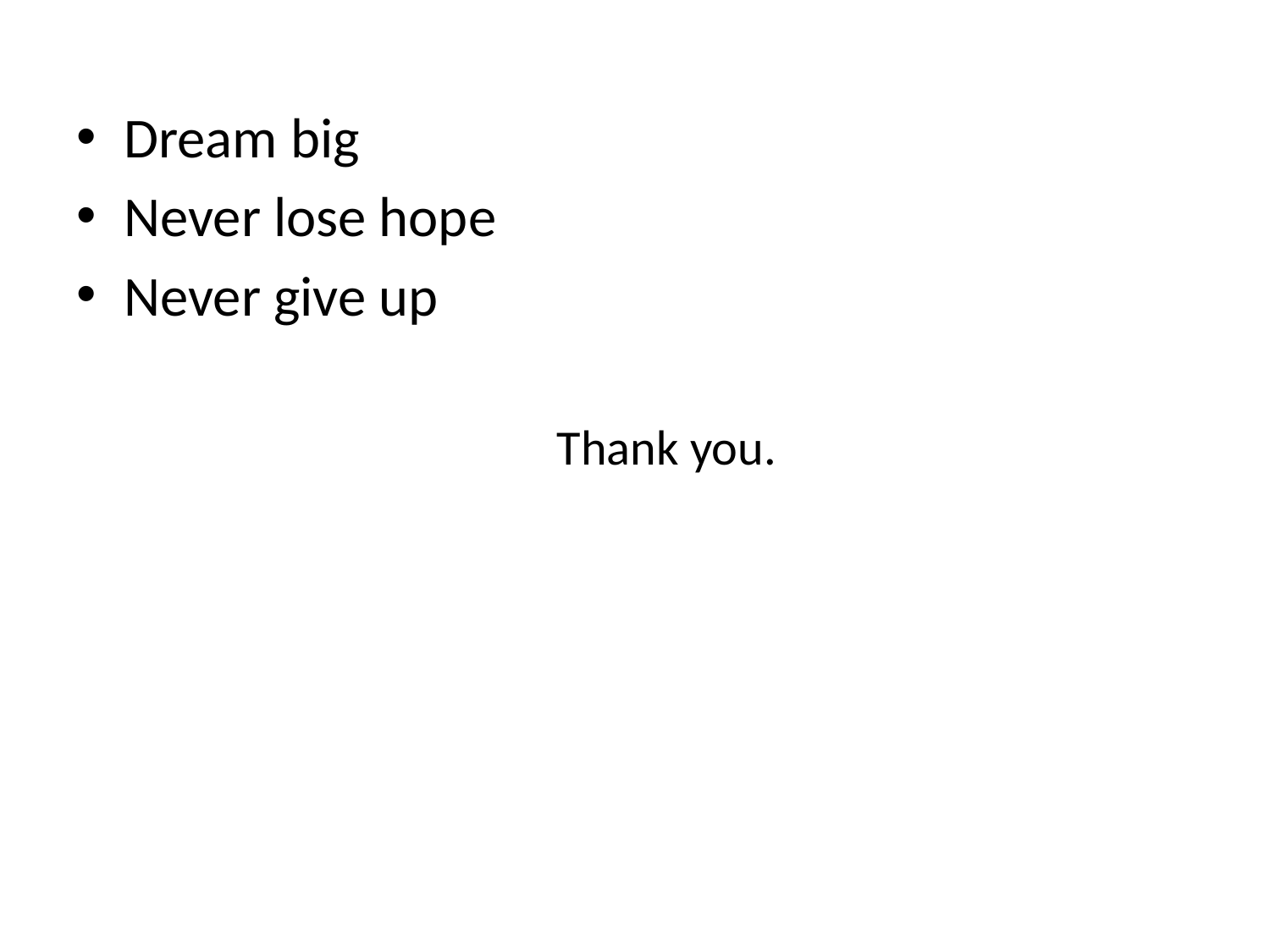

Dream big
Never lose hope
Never give up

Thank you.